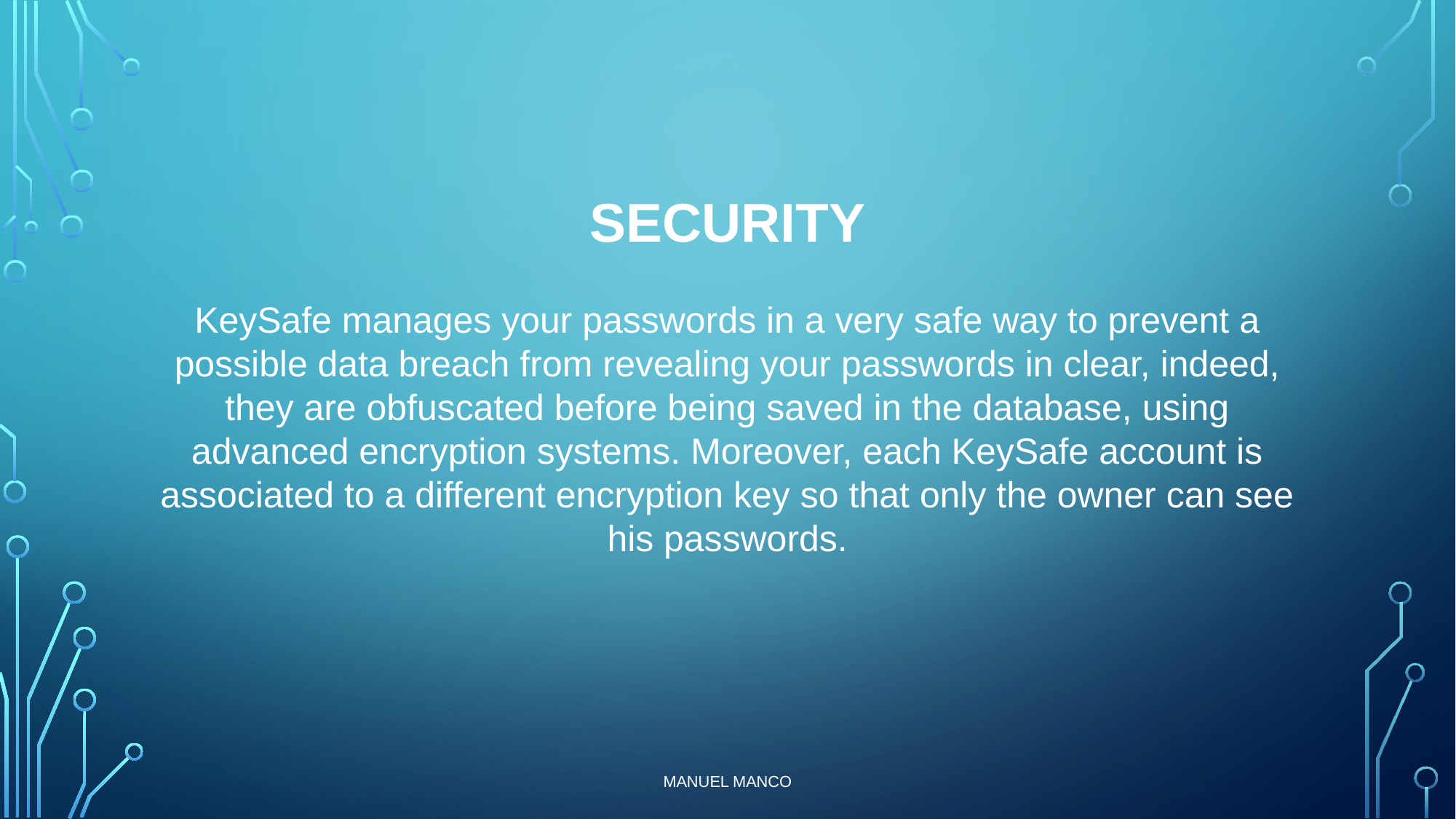

# Security
KeySafe manages your passwords in a very safe way to prevent a possible data breach from revealing your passwords in clear, indeed, they are obfuscated before being saved in the database, using advanced encryption systems. Moreover, each KeySafe account is associated to a different encryption key so that only the owner can see his passwords.
Manuel Manco